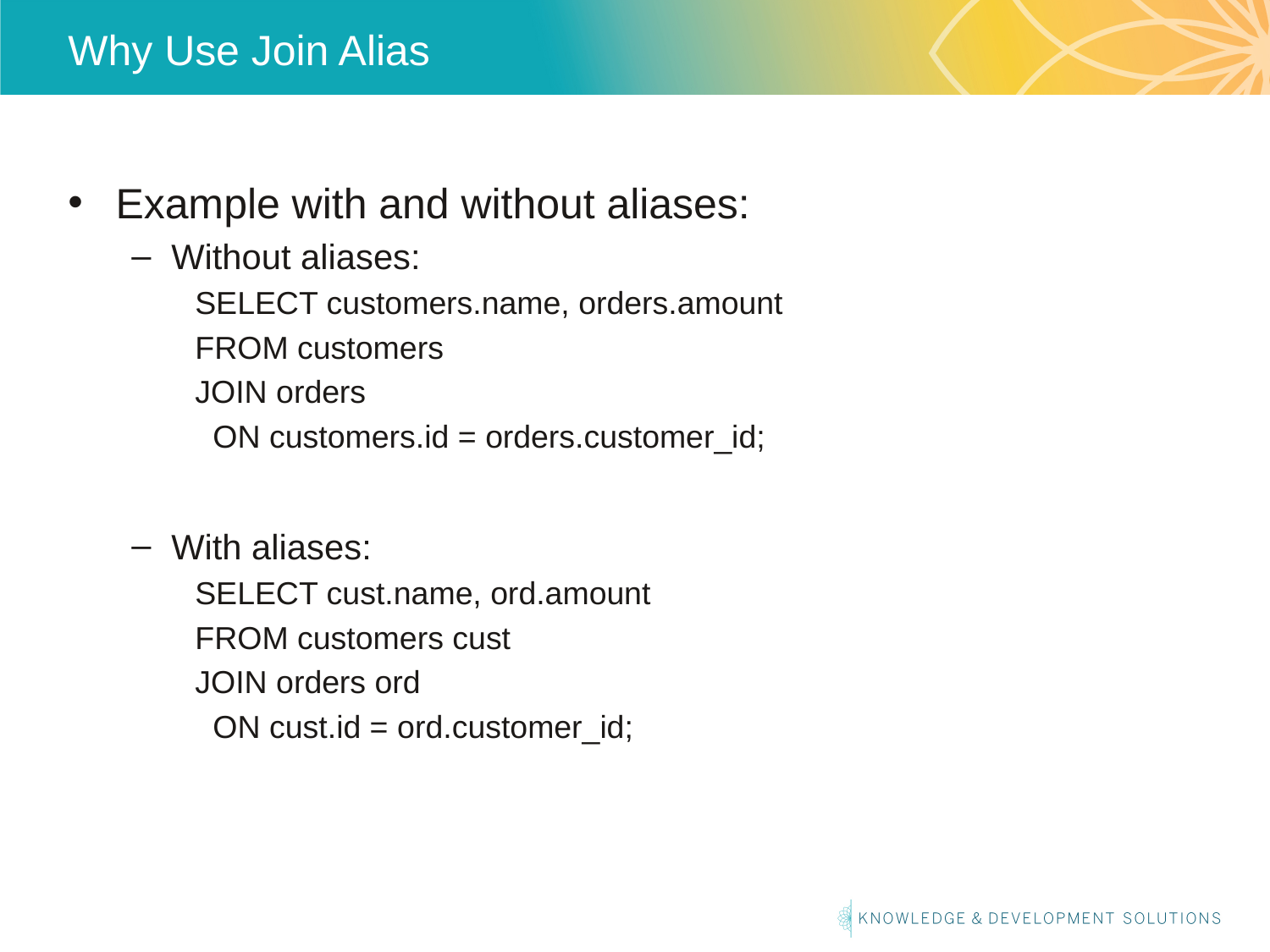

# Why Use Join Alias
Example with and without aliases:
Without aliases:
SELECT customers.name, orders.amount
FROM customers
JOIN orders
  ON customers.id = orders.customer_id;

With aliases:
SELECT cust.name, ord.amount
FROM customers cust
JOIN orders ord
  ON cust.id = ord.customer_id;